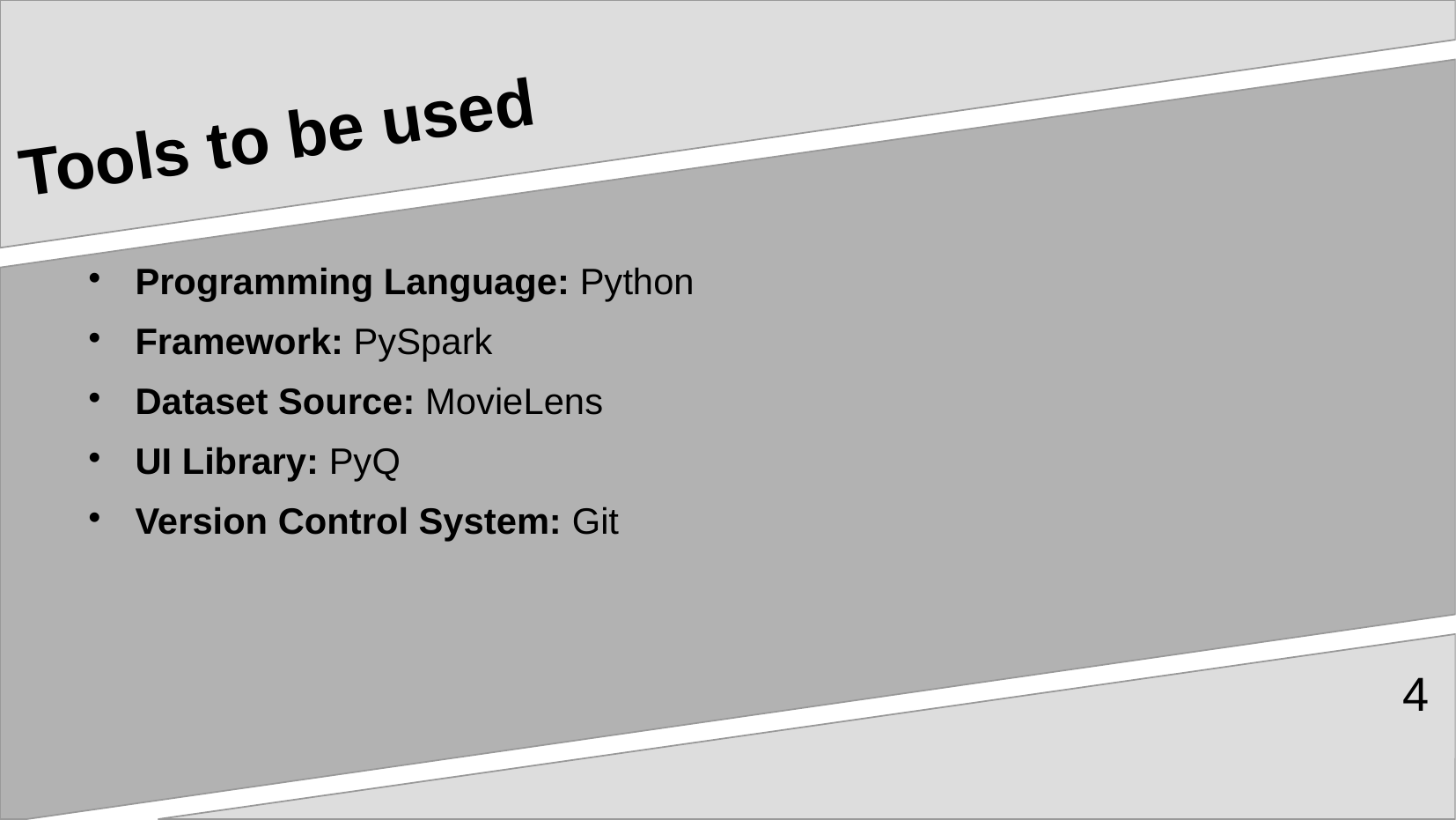

# Tools to be used
Programming Language: Python
Framework: PySpark
Dataset Source: MovieLens
UI Library: PyQ
Version Control System: Git

4